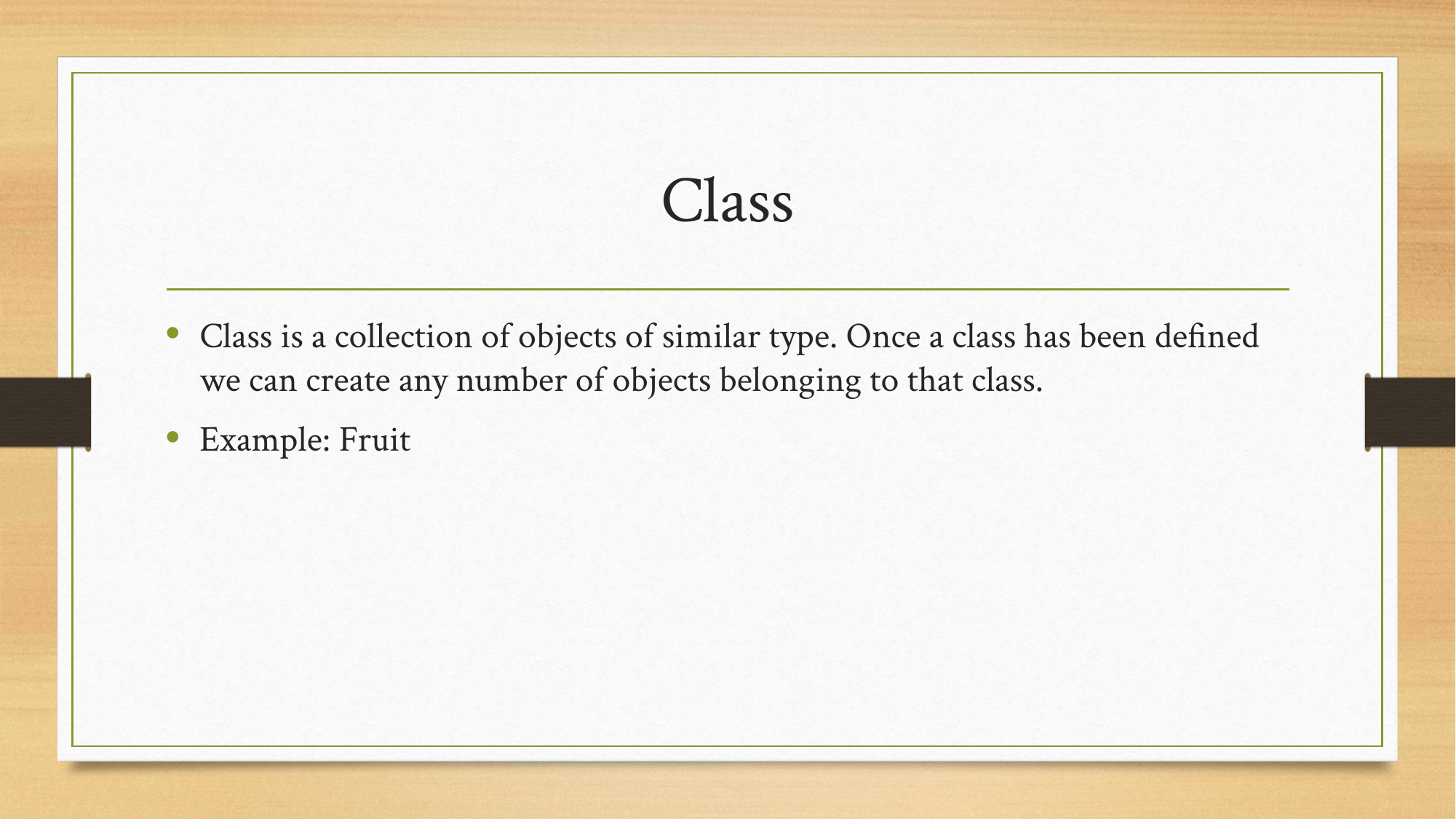

# Class
Class is a collection of objects of similar type. Once a class has been defined we can create any number of objects belonging to that class.
Example: Fruit